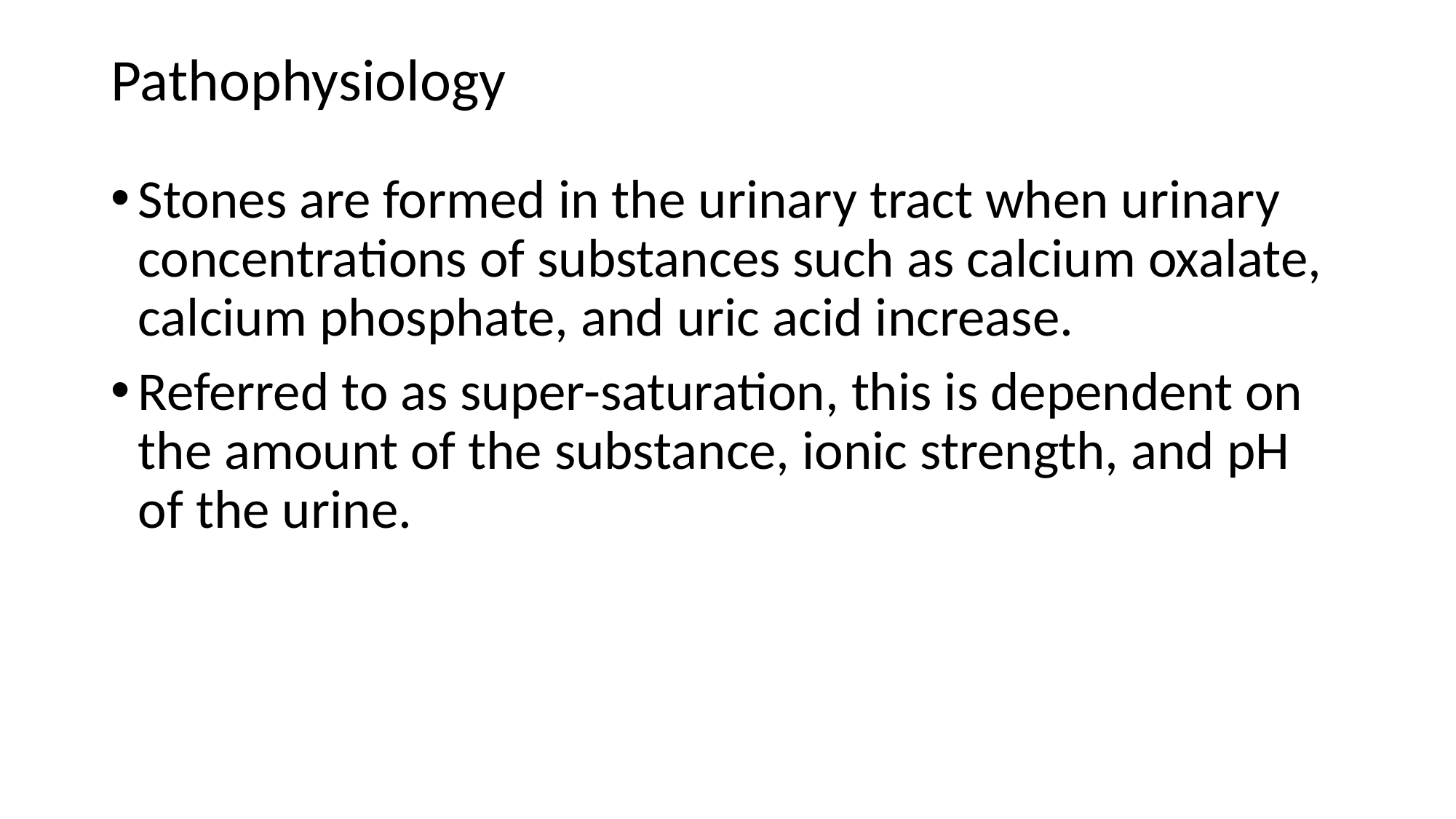

# Pathophysiology
Stones are formed in the urinary tract when urinary concentrations of substances such as calcium oxalate, calcium phosphate, and uric acid increase.
Referred to as super-saturation, this is dependent on the amount of the substance, ionic strength, and pH of the urine.